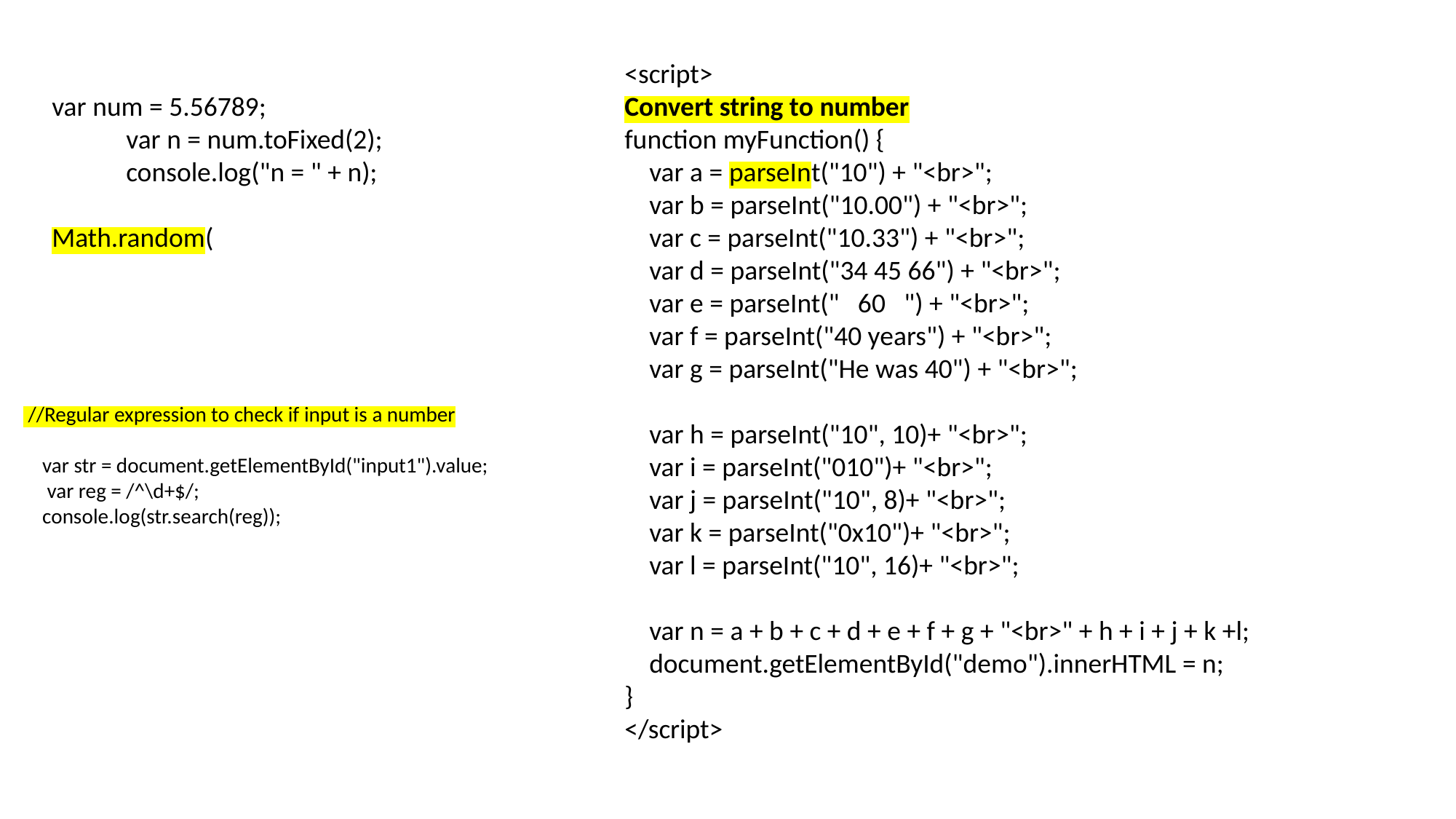

var num = 5.56789;
            var n = num.toFixed(2);
            console.log("n = " + n);

Math.random(
<script>
Convert string to number
function myFunction() {
    var a = parseInt("10") + "<br>";
    var b = parseInt("10.00") + "<br>";
    var c = parseInt("10.33") + "<br>";
    var d = parseInt("34 45 66") + "<br>";
    var e = parseInt("   60   ") + "<br>";
    var f = parseInt("40 years") + "<br>";
    var g = parseInt("He was 40") + "<br>";

    var h = parseInt("10", 10)+ "<br>";
    var i = parseInt("010")+ "<br>";
    var j = parseInt("10", 8)+ "<br>";
    var k = parseInt("0x10")+ "<br>";
    var l = parseInt("10", 16)+ "<br>";

    var n = a + b + c + d + e + f + g + "<br>" + h + i + j + k +l;
    document.getElementById("demo").innerHTML = n;
}
</script>
 //Regular expression to check if input is a number

    var str = document.getElementById("input1").value;
     var reg = /^\d+$/;
    console.log(str.search(reg));